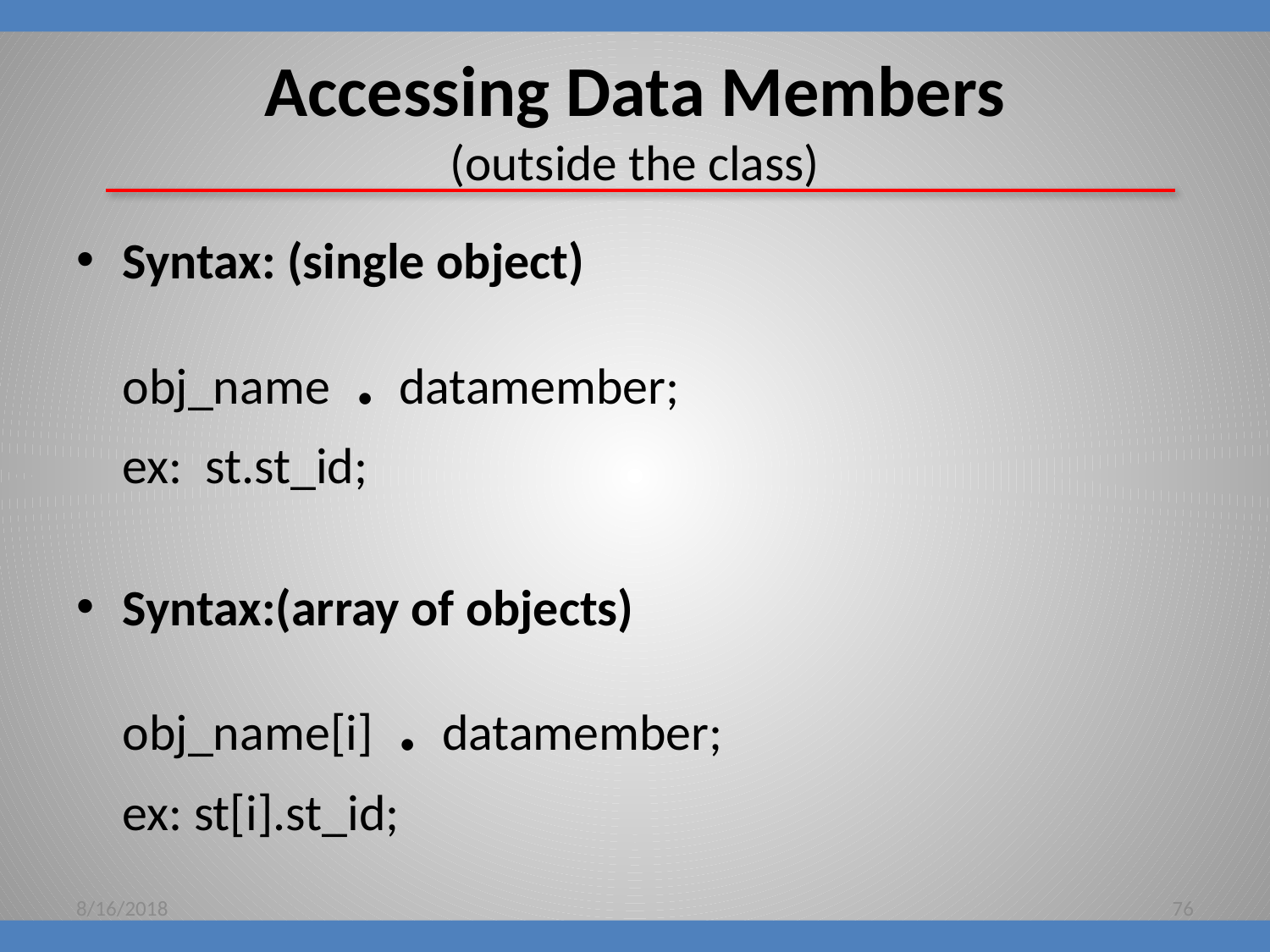

# Accessing Data Members (outside the class)
Syntax: (single object)
	obj_name  . datamember;
	ex:  st.st_id;

Syntax:(array of objects)
	obj_name[i]  . datamember;
	ex: st[i].st_id;

8/16/2018
76